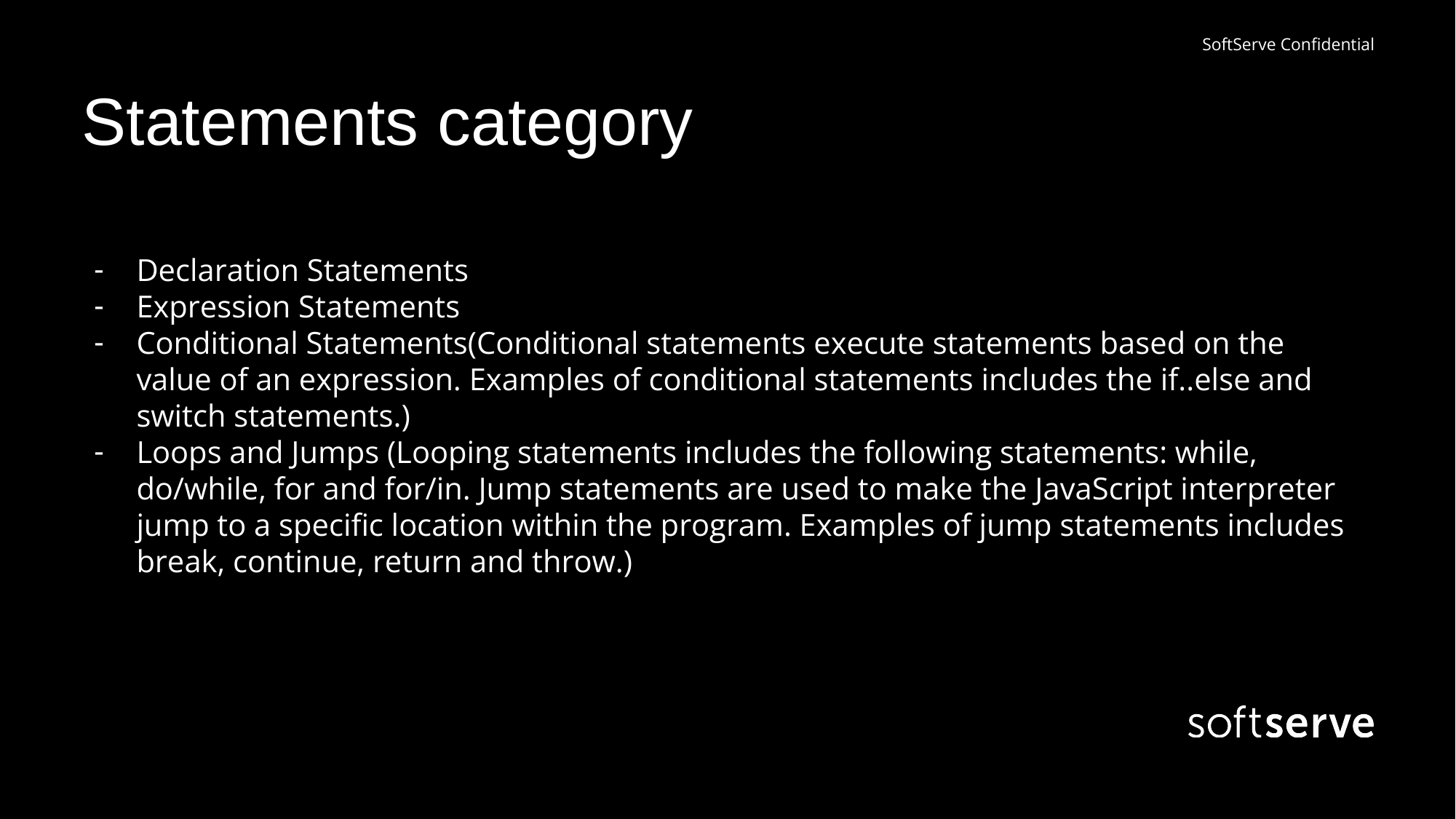

# Statements category
Declaration Statements
Expression Statements
Conditional Statements(Conditional statements execute statements based on the value of an expression. Examples of conditional statements includes the if..else and switch statements.)
Loops and Jumps (Looping statements includes the following statements: while, do/while, for and for/in. Jump statements are used to make the JavaScript interpreter jump to a specific location within the program. Examples of jump statements includes break, continue, return and throw.)